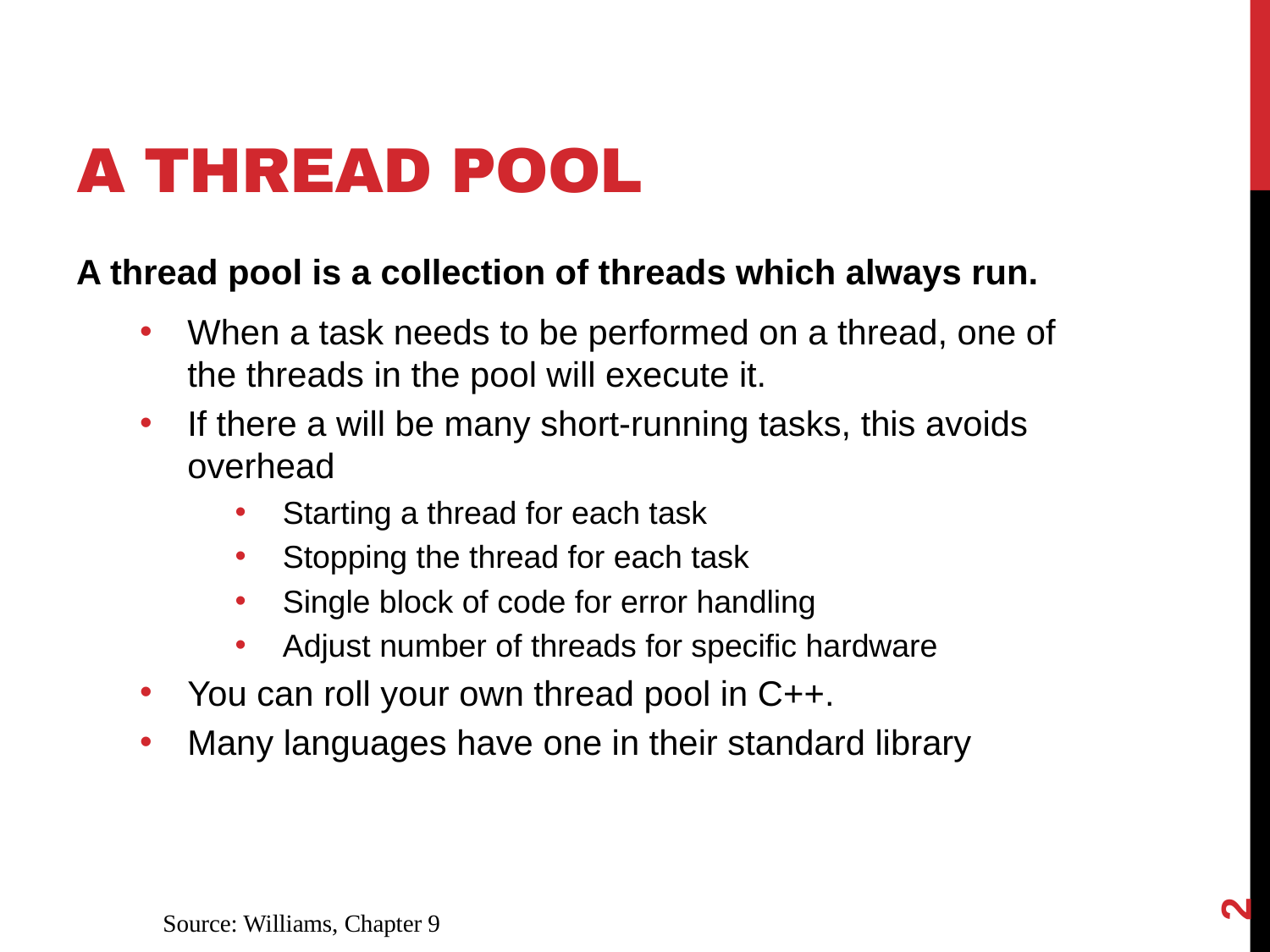

# A thread pool
A thread pool is a collection of threads which always run.
When a task needs to be performed on a thread, one of the threads in the pool will execute it.
If there a will be many short-running tasks, this avoids overhead
Starting a thread for each task
Stopping the thread for each task
Single block of code for error handling
Adjust number of threads for specific hardware
You can roll your own thread pool in C++.
Many languages have one in their standard library
2
Source: Williams, Chapter 9